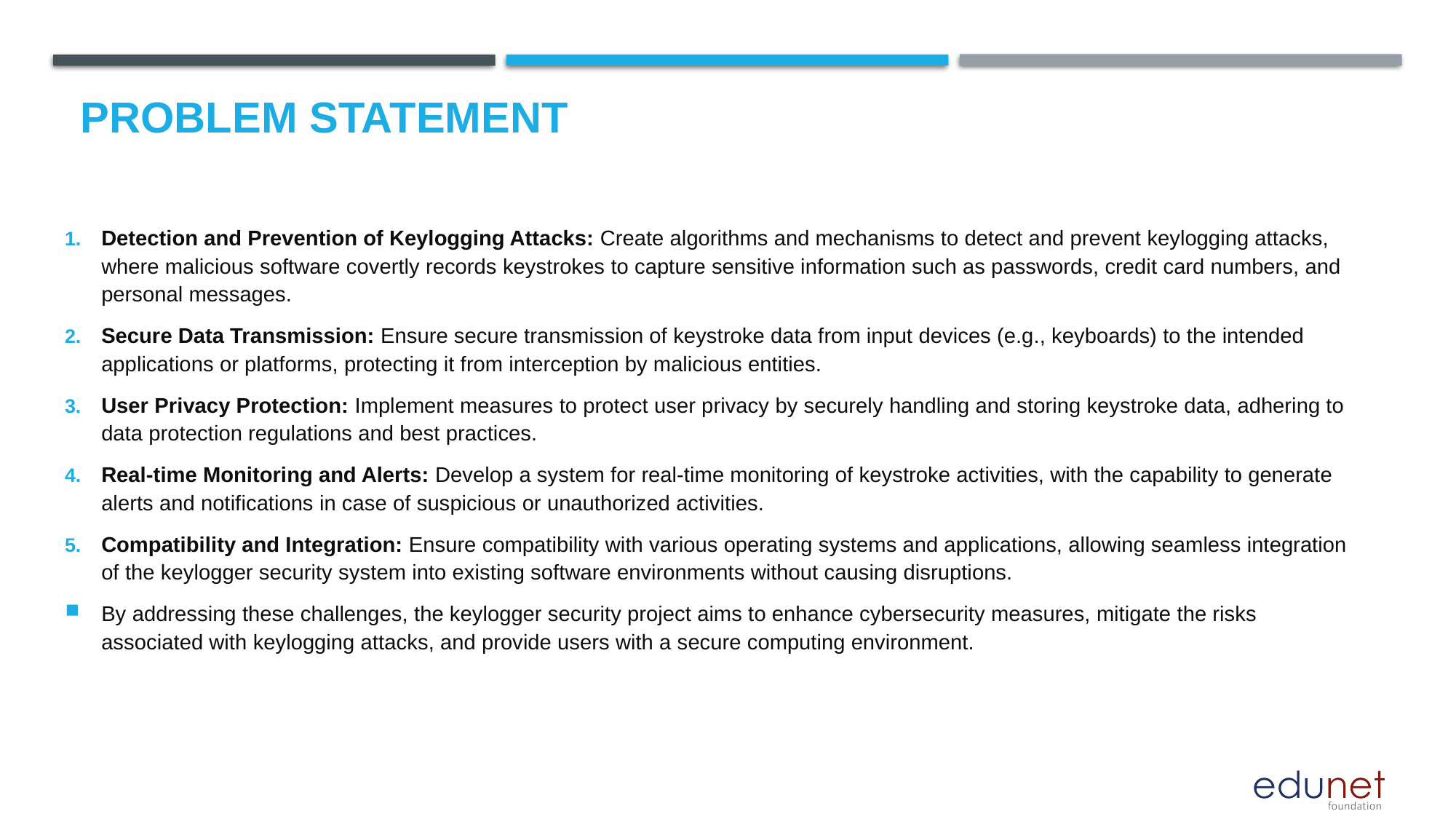

# Problem Statement
Detection and Prevention of Keylogging Attacks: Create algorithms and mechanisms to detect and prevent keylogging attacks, where malicious software covertly records keystrokes to capture sensitive information such as passwords, credit card numbers, and personal messages.
Secure Data Transmission: Ensure secure transmission of keystroke data from input devices (e.g., keyboards) to the intended applications or platforms, protecting it from interception by malicious entities.
User Privacy Protection: Implement measures to protect user privacy by securely handling and storing keystroke data, adhering to data protection regulations and best practices.
Real-time Monitoring and Alerts: Develop a system for real-time monitoring of keystroke activities, with the capability to generate alerts and notifications in case of suspicious or unauthorized activities.
Compatibility and Integration: Ensure compatibility with various operating systems and applications, allowing seamless integration of the keylogger security system into existing software environments without causing disruptions.
By addressing these challenges, the keylogger security project aims to enhance cybersecurity measures, mitigate the risks associated with keylogging attacks, and provide users with a secure computing environment.